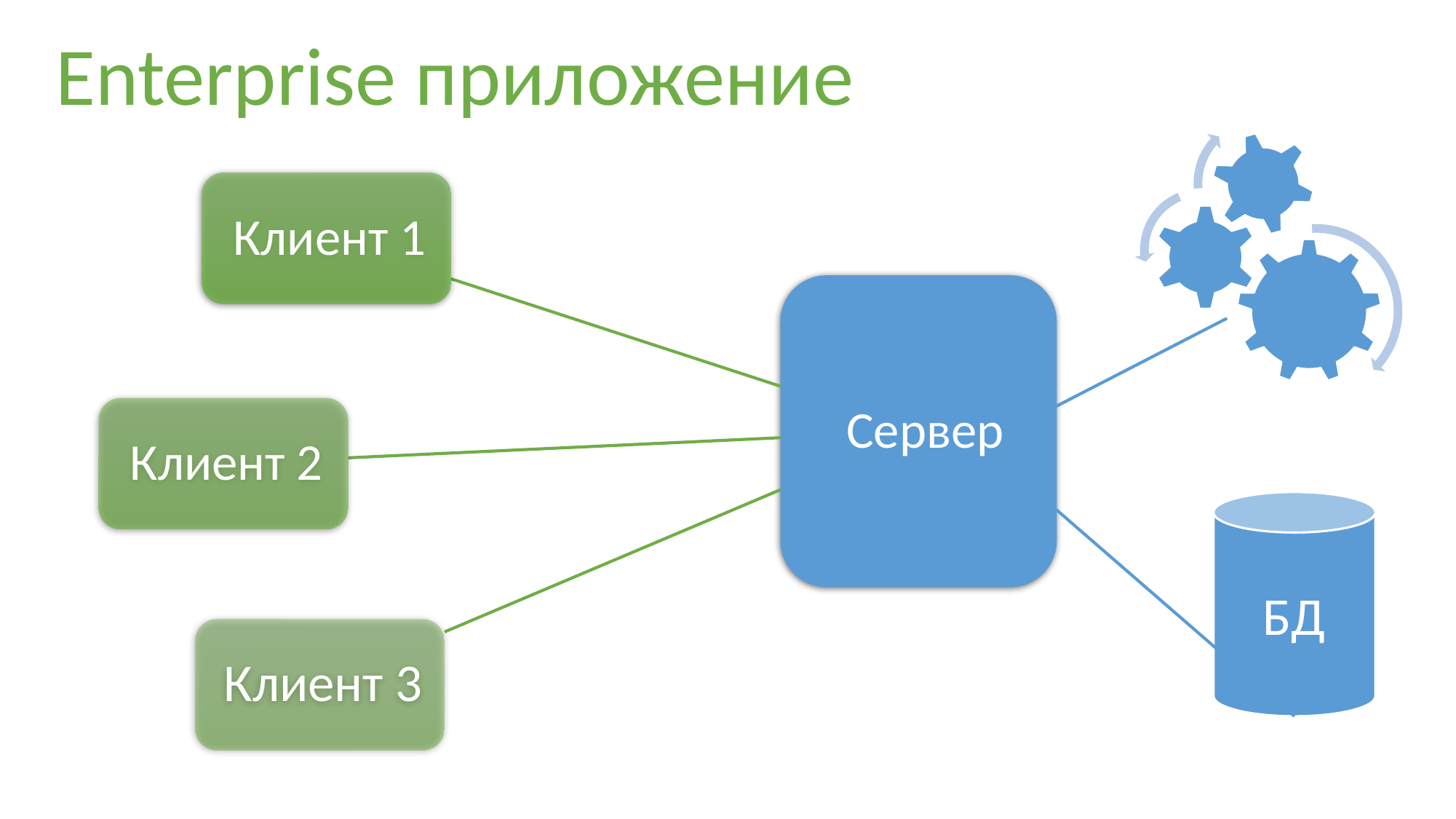

# Enterprise приложение

Сервер
Клиент 1
Клиент 2
Клиент 3

БД